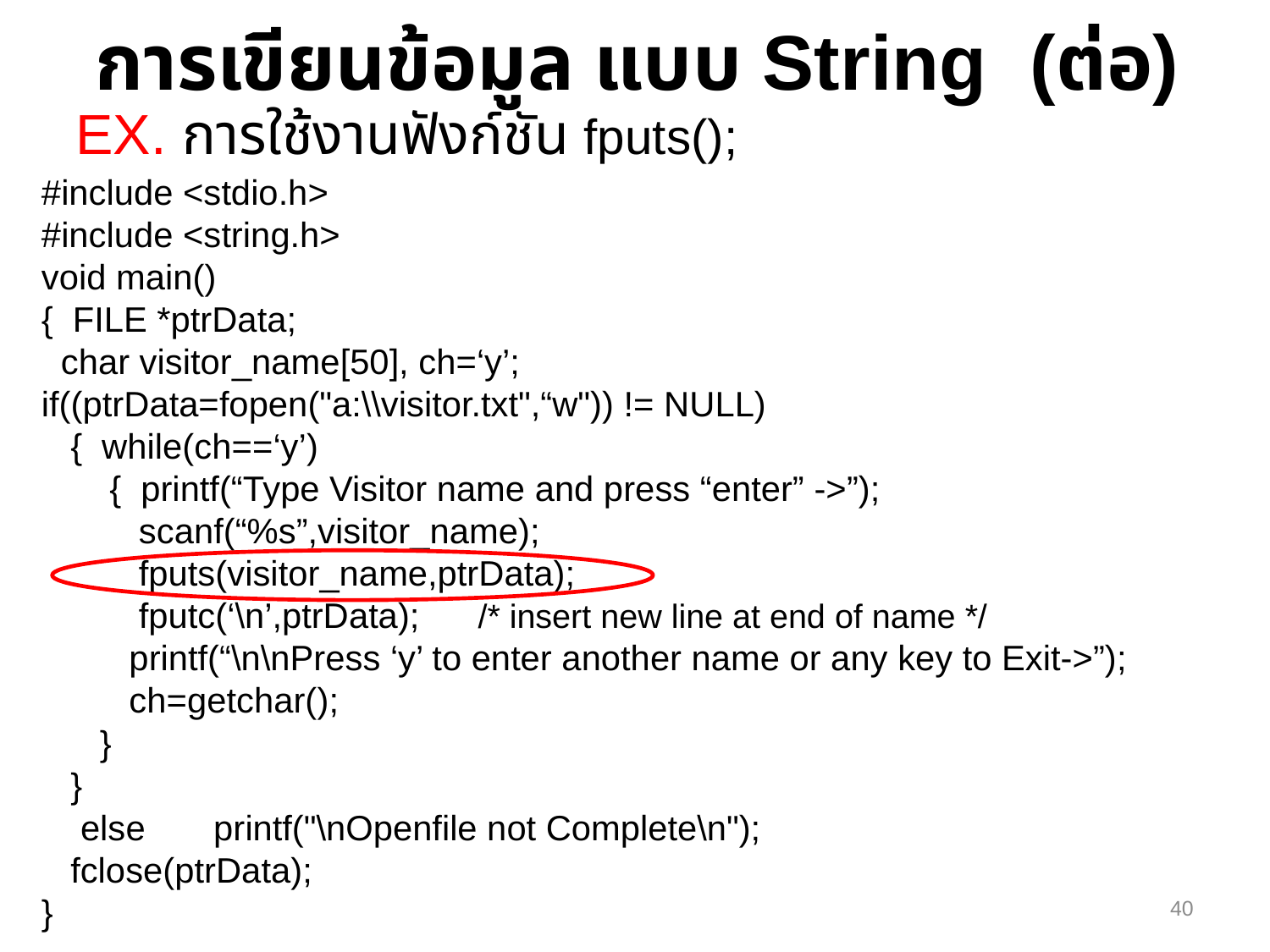

การเขียนข้อมูล แบบ String  (ต่อ)
EX. การใช้งานฟังก์ชัน fputs();
#include <stdio.h>
#include <string.h>
void main()
{  FILE *ptrData;
  char visitor_name[50], ch=‘y’;
if((ptrData=fopen("a:\\visitor.txt",“w")) != NULL)
   {  while(ch==‘y’)
       {  printf(“Type Visitor name and press “enter” ->”);
          scanf(“%s”,visitor_name);
          fputs(visitor_name,ptrData);
          fputc(‘\n’,ptrData);      /* insert new line at end of name */
         printf(“\n\nPress ‘y’ to enter another name or any key to Exit->”);
         ch=getchar();
      }
   }
    else       printf("\nOpenfile not Complete\n");
   fclose(ptrData);
}

40